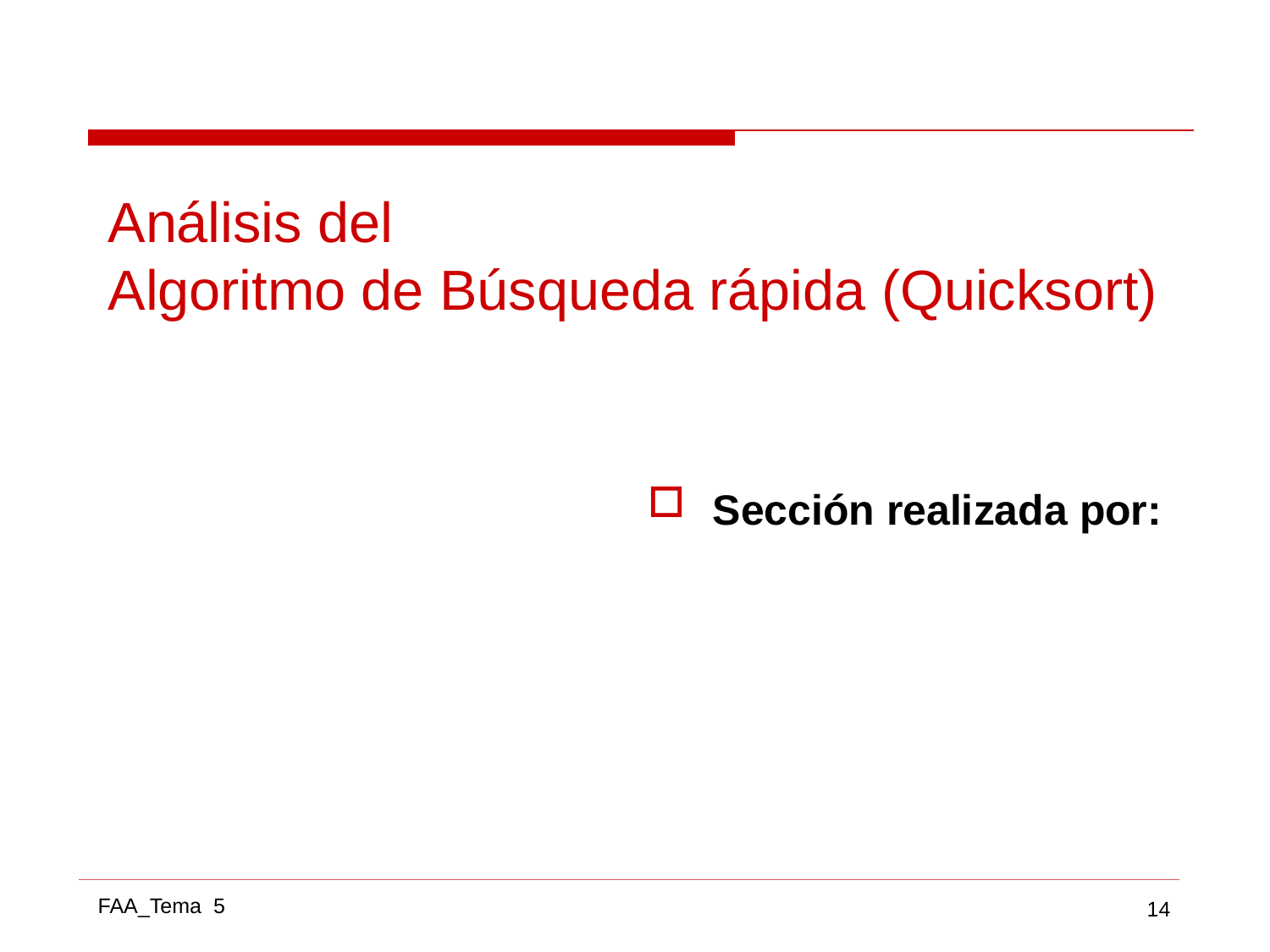

Análisis del
Algoritmo de Búsqueda rápida (Quicksort)
Sección realizada por: